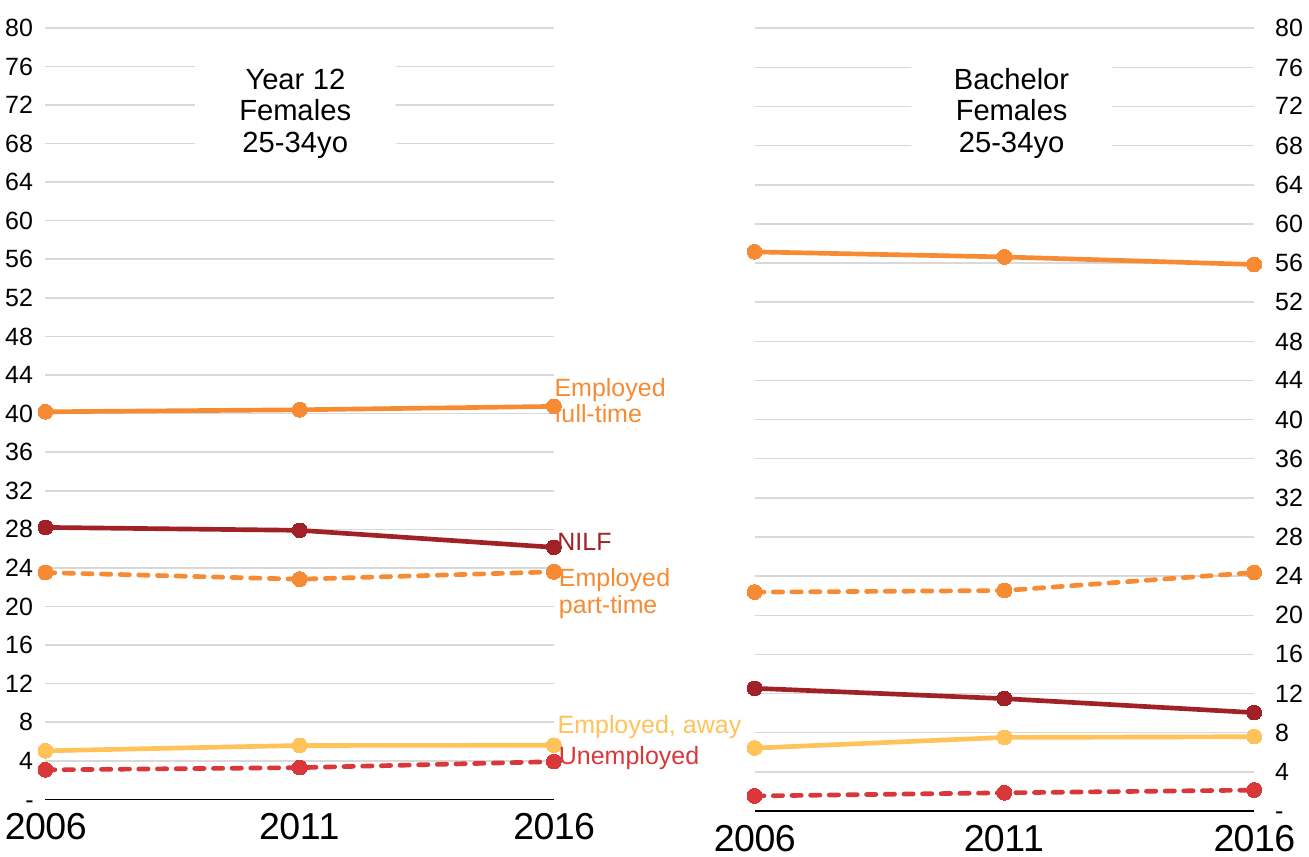

### Chart

| Category | Full-time | Part-time | Employed, away | Unemployed2 | Column2 | Column3 | NILF |
|---|---|---|---|---|---|---|---|
| 2006 | 40.18601617120222 | 23.515053316569432 | 5.0354830055078885 | 3.0659000163079786 | None | None | 28.19754749041249 |
| 2011 | 40.39630713803197 | 22.82499200037924 | 5.593216321596605 | 3.2911032365873027 | None | None | 27.894381303404874 |
| 2016 | 40.74649974856417 | 23.589974327078316 | 5.610989069158087 | 3.9171055765820606 | None | None | 26.135431278617364 |

### Chart

| Category | Full-time | Part-time | Employed, away | Unemployed2 | Column2 | Column3 | NILF |
|---|---|---|---|---|---|---|---|
| 2006 | 57.14630040134829 | 22.36302482954566 | 6.4223031330000335 | 1.533084757894583 | None | None | 12.535286878211426 |
| 2011 | 56.62274781475786 | 22.52795951155806 | 7.513913204155327 | 1.8543631244499703 | None | None | 11.481016345078782 |
| 2016 | 55.855271985998854 | 24.364109782245606 | 7.59099746757381 | 2.135574735123067 | None | None | 10.054046029058663 |
Year 12
Females
25-34yo
Bachelor
Females
25-34yo
Employed
full-time
NILF
Employed
part-time
Employed, away
Unemployed